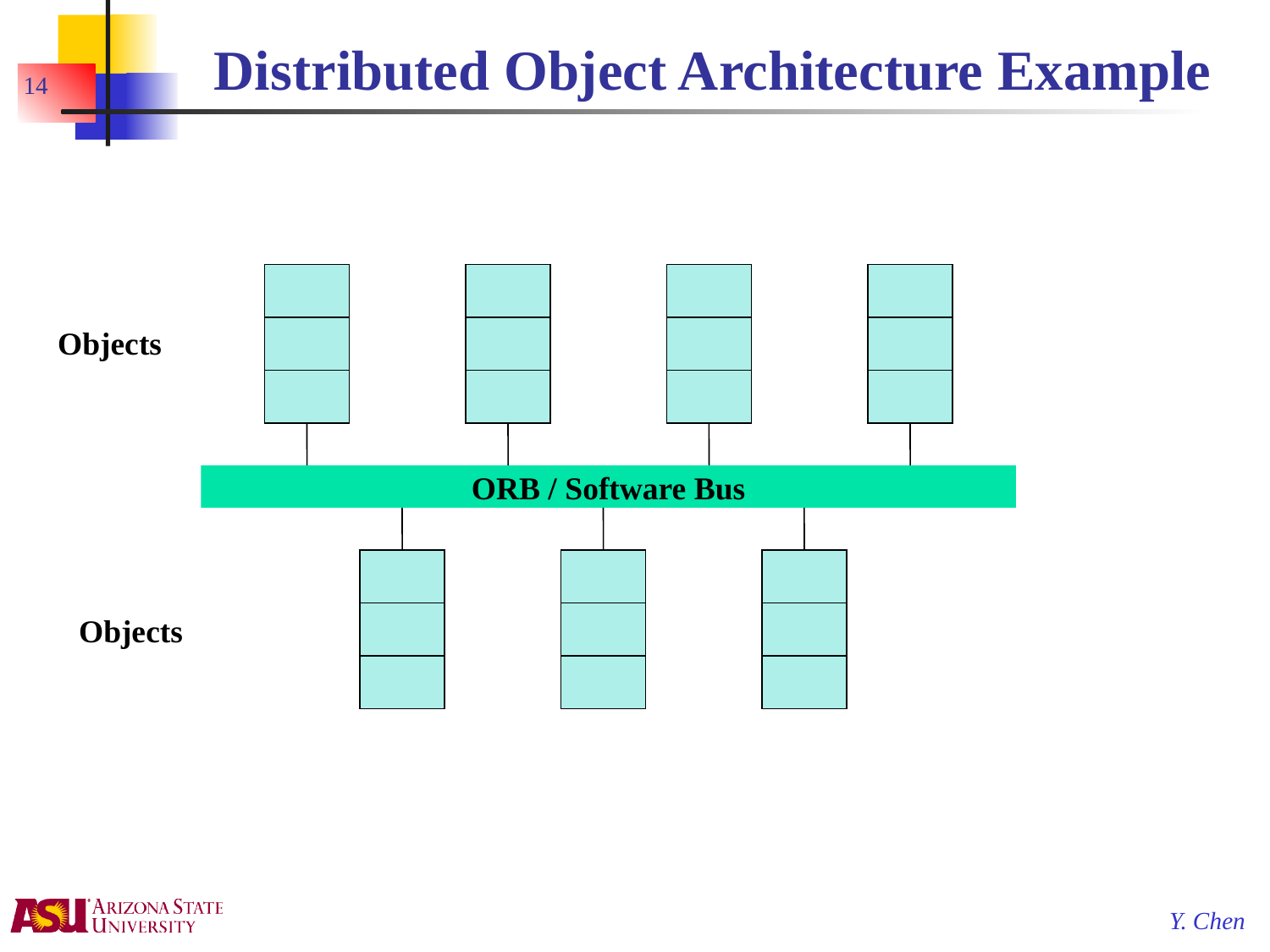

# Distributed Object Architecture Example
14

Objects

ORB / Software Bus

Objects